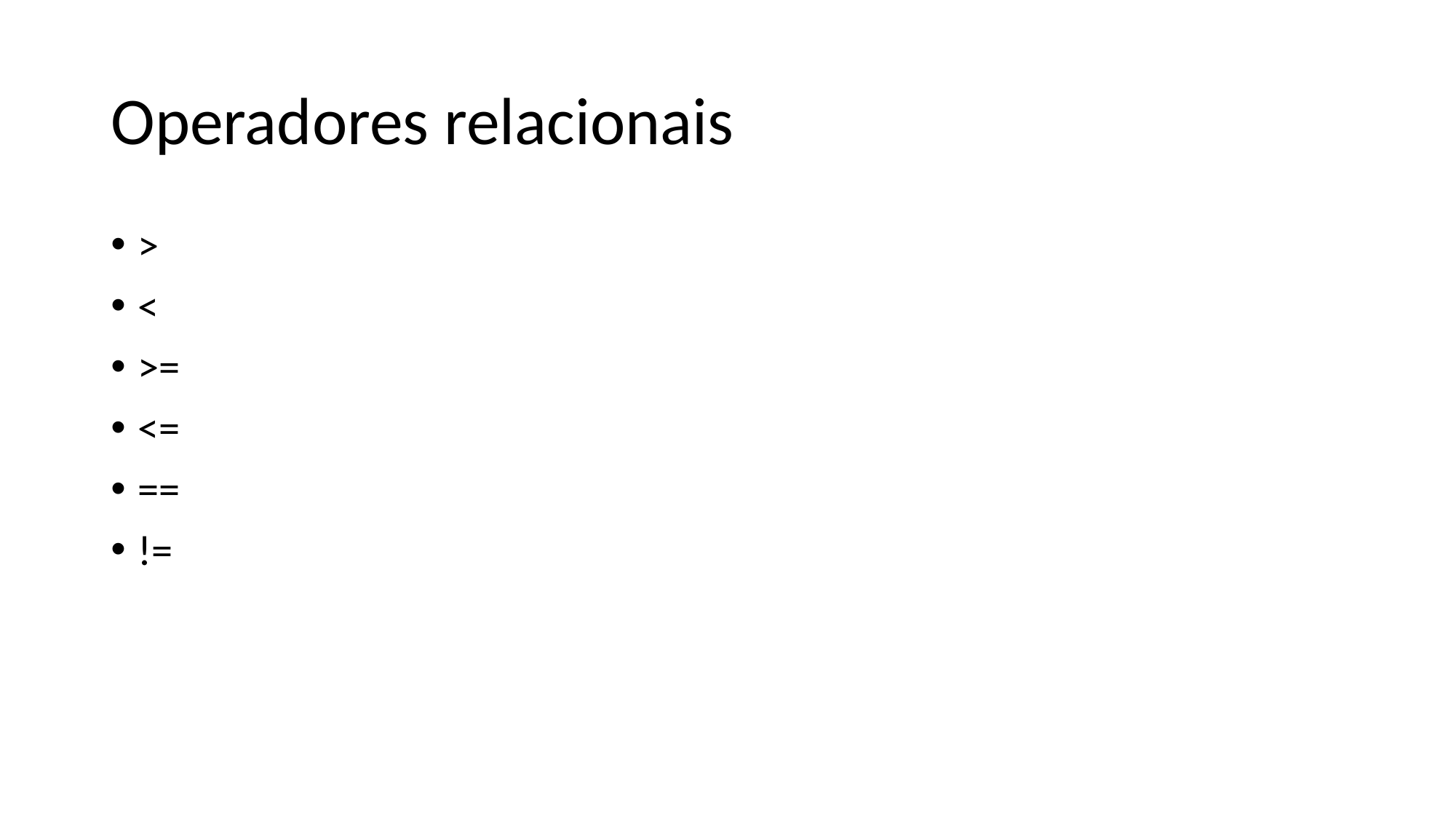

# Operadores relacionais
>
<
>=
<=
==
!=